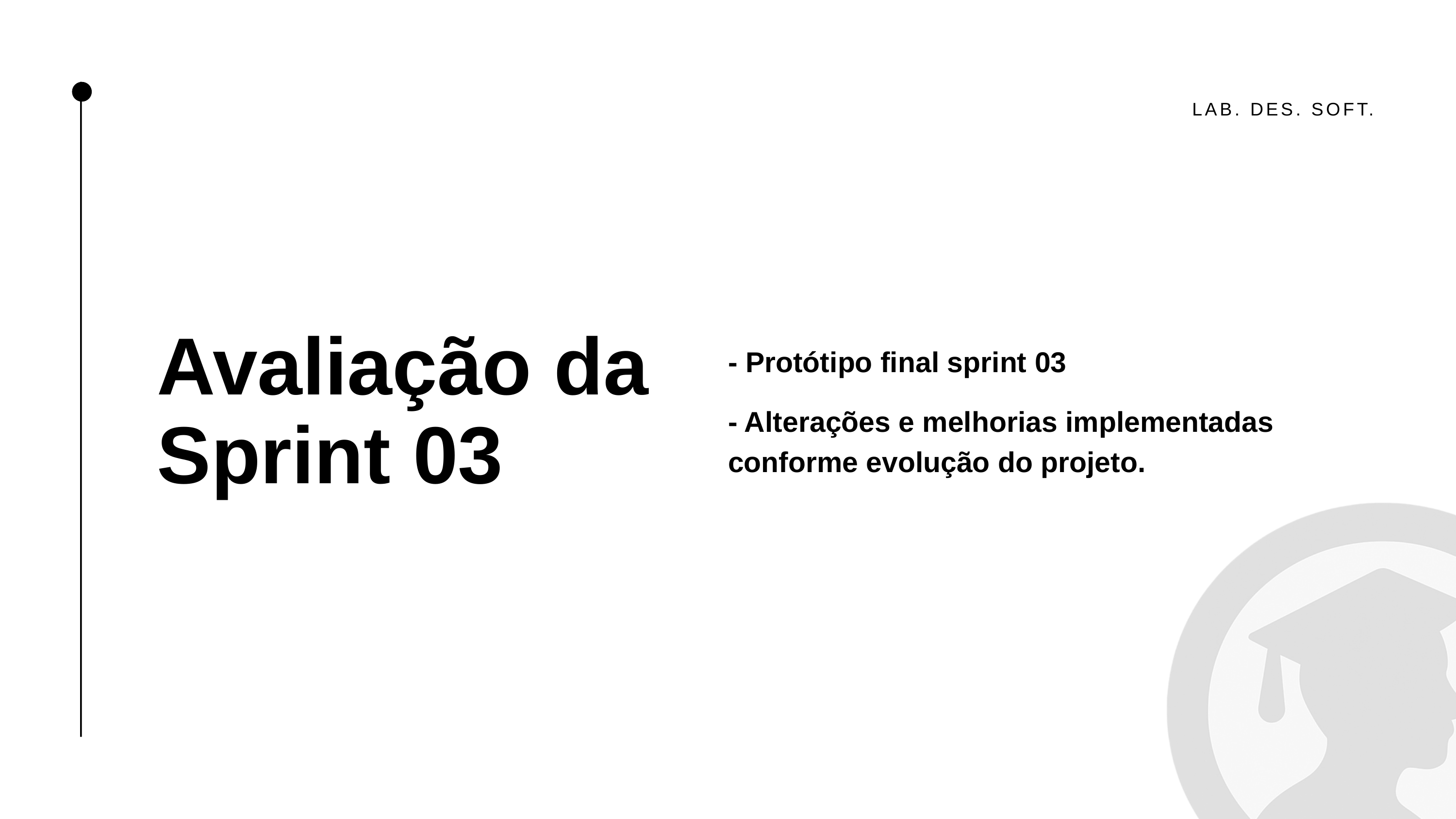

LAB. DES. SOFT.
Avaliação da Sprint 03
- Protótipo final sprint 03
- Alterações e melhorias implementadas conforme evolução do projeto.